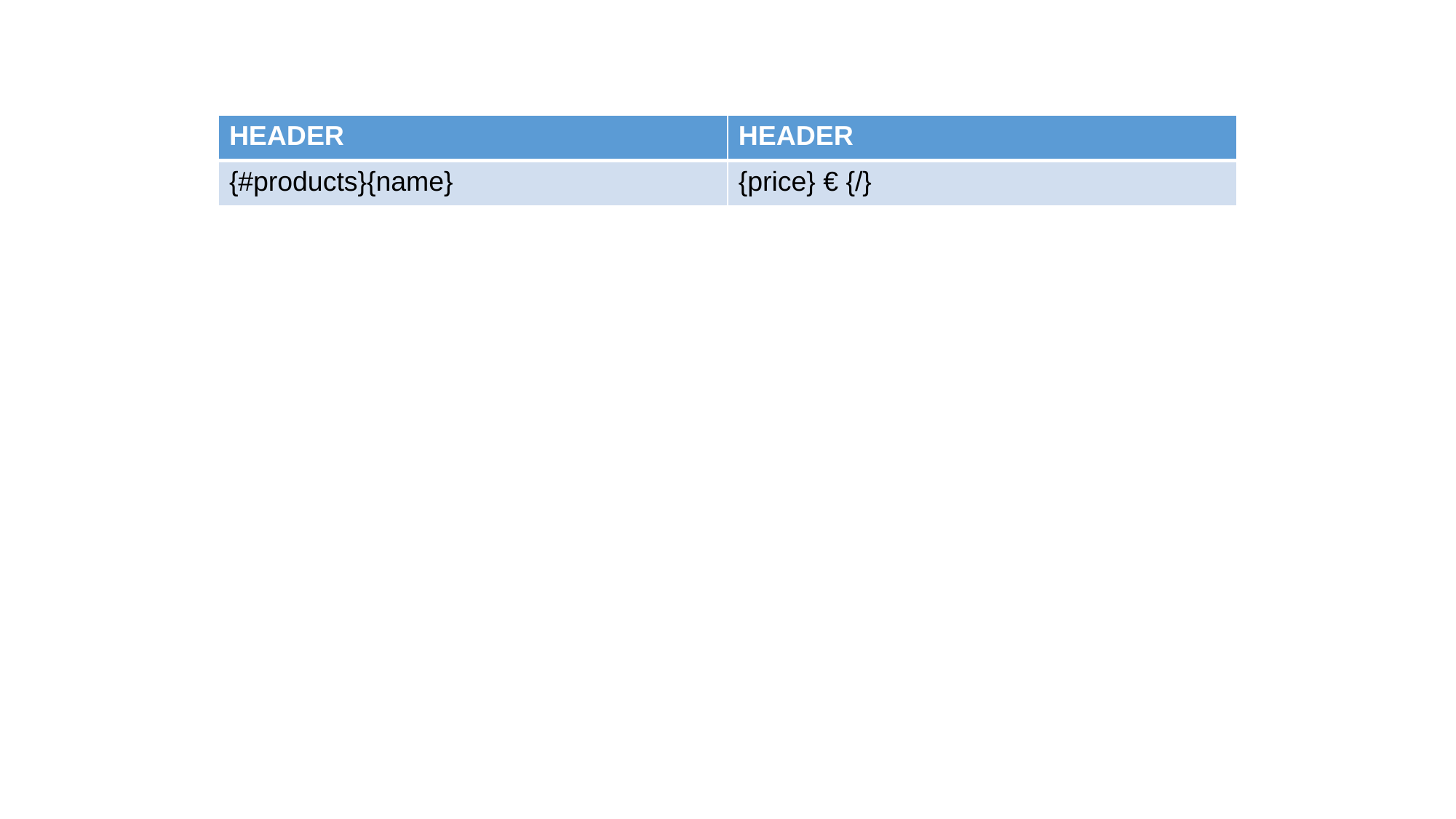

| HEADER | HEADER |
| --- | --- |
| {#products}{name} | {price} € {/} |